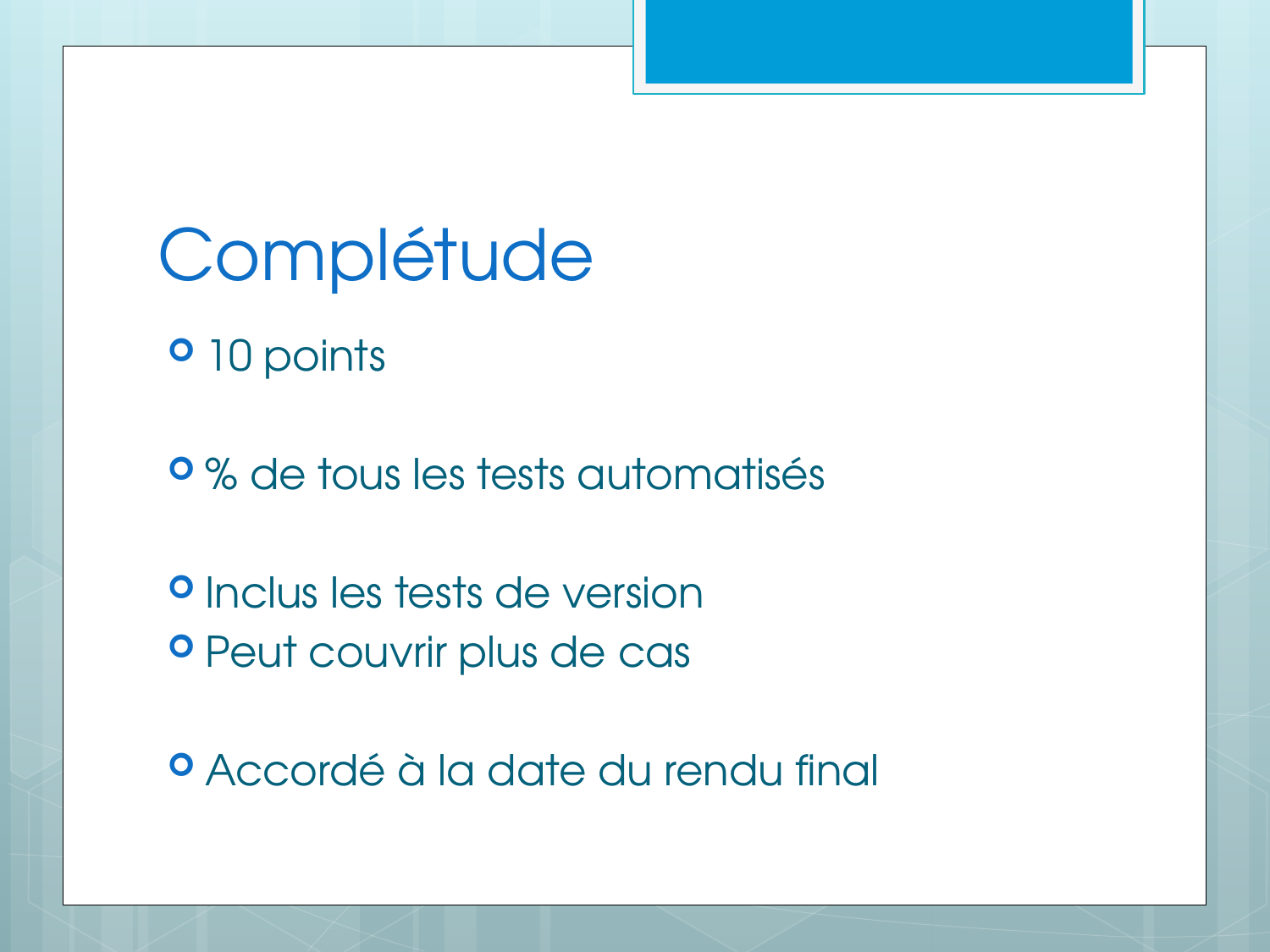

# Complétude
10 points

% de tous les tests automatisés

Inclus les tests de version
Peut couvrir plus de cas

Accordé à la date du rendu final